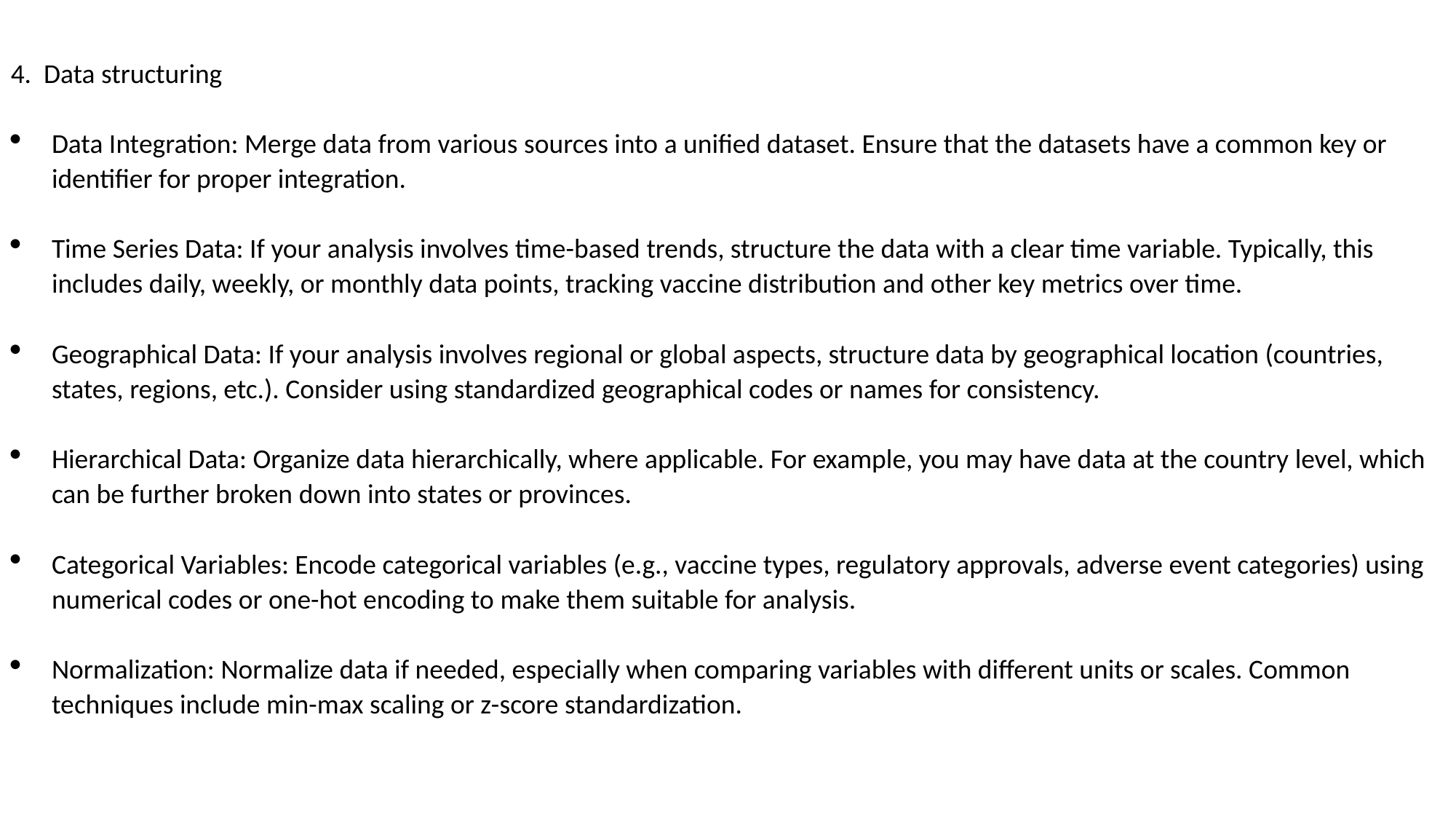

4.  Data structuring

Data Integration: Merge data from various sources into a unified dataset. Ensure that the datasets have a common key or identifier for proper integration.

Time Series Data: If your analysis involves time-based trends, structure the data with a clear time variable. Typically, this includes daily, weekly, or monthly data points, tracking vaccine distribution and other key metrics over time.

Geographical Data: If your analysis involves regional or global aspects, structure data by geographical location (countries, states, regions, etc.). Consider using standardized geographical codes or names for consistency.

Hierarchical Data: Organize data hierarchically, where applicable. For example, you may have data at the country level, which can be further broken down into states or provinces.

Categorical Variables: Encode categorical variables (e.g., vaccine types, regulatory approvals, adverse event categories) using numerical codes or one-hot encoding to make them suitable for analysis.

Normalization: Normalize data if needed, especially when comparing variables with different units or scales. Common techniques include min-max scaling or z-score standardization.